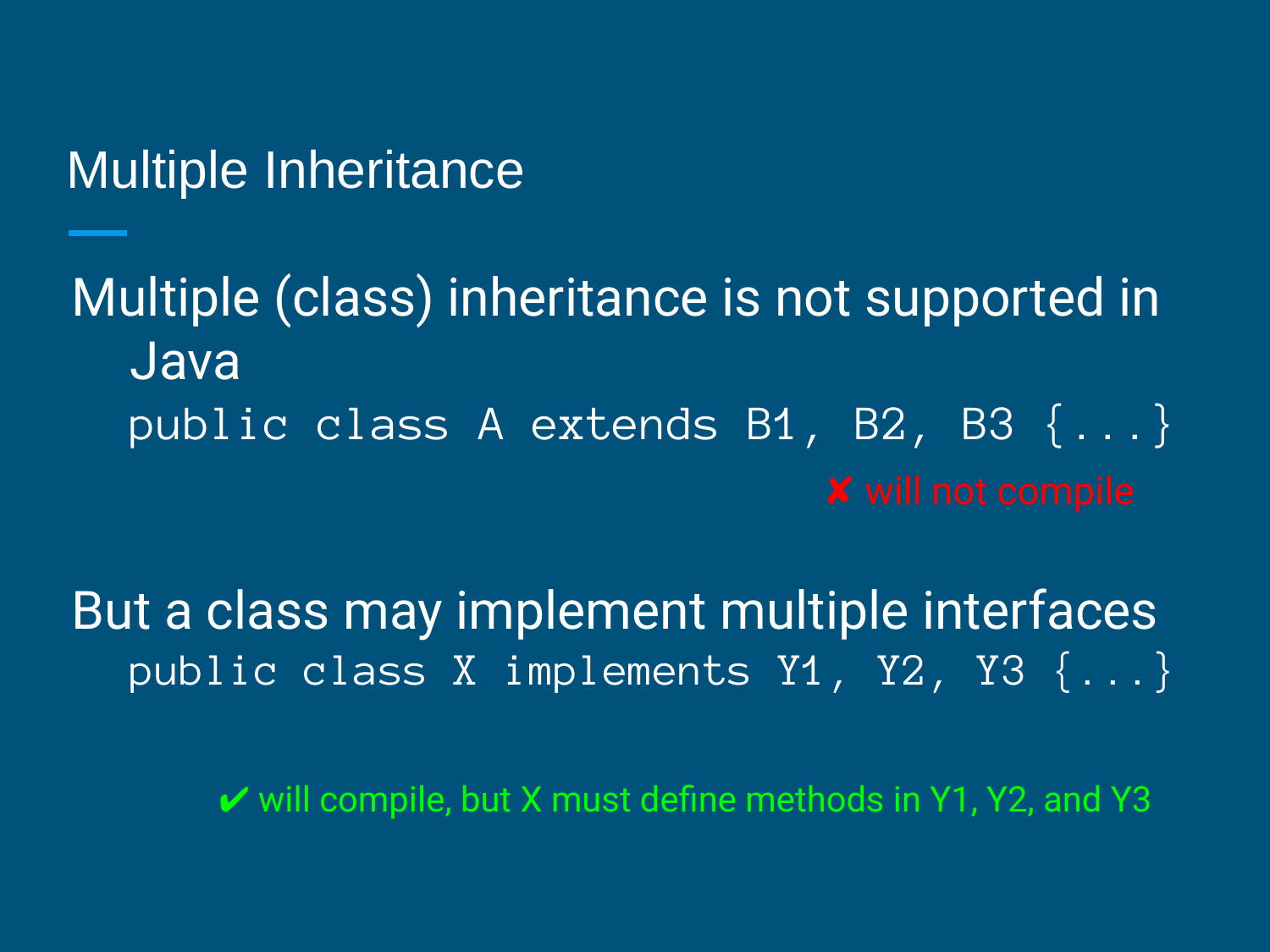

# Multiple Inheritance
Multiple (class) inheritance is not supported in Java
public class A extends B1, B2, B3 {...}
But a class may implement multiple interfaces
public class X implements Y1, Y2, Y3 {...}
✘ will not compile
✔ will compile, but X must define methods in Y1, Y2, and Y3